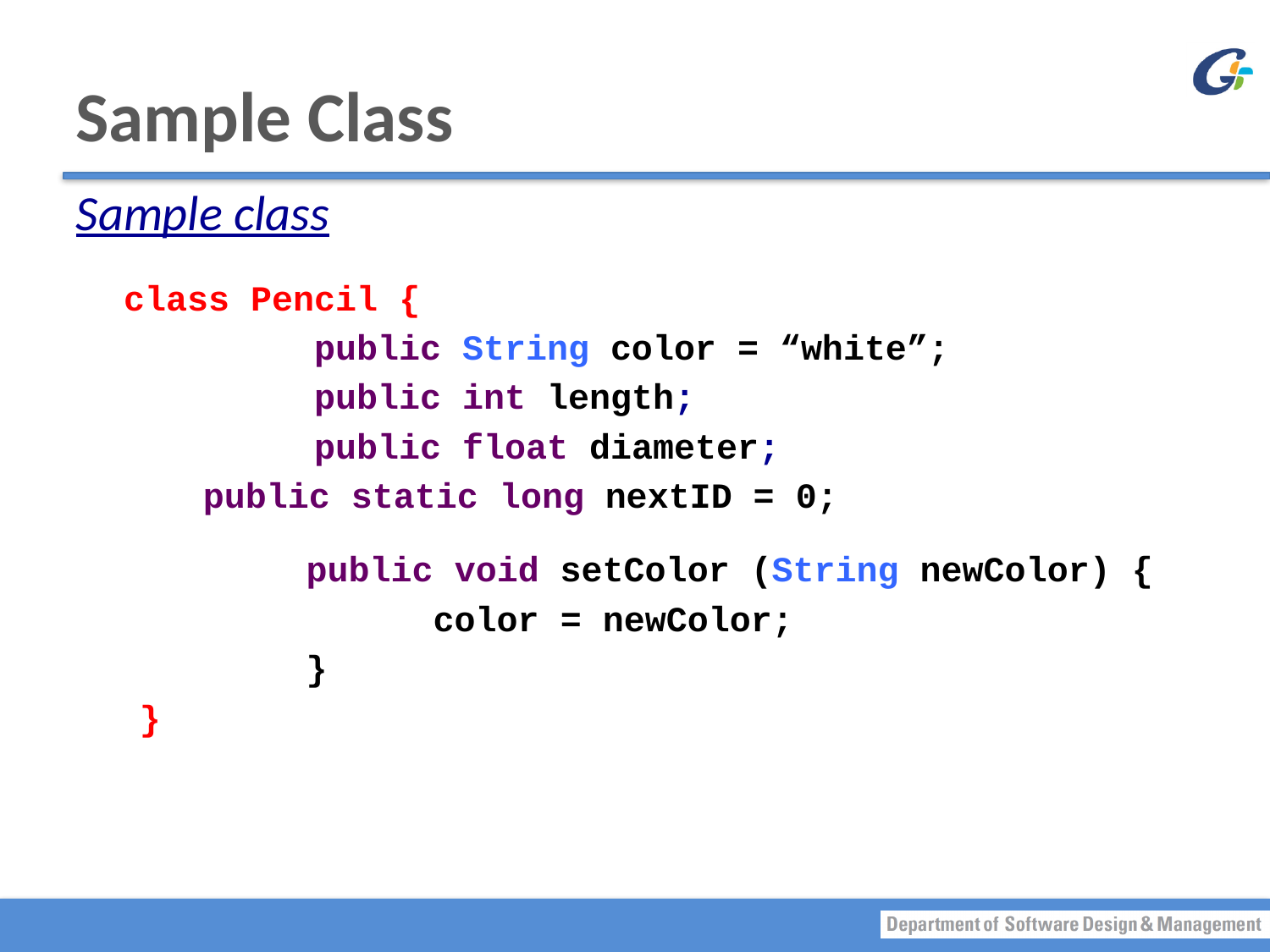

# Sample Class
Sample class
	class Pencil {
		   public String color = “white”;
		   public int length;
		   public float diameter;
      public static long nextID = 0;
		public void setColor (String newColor) {
		      color = newColor;
		}
}